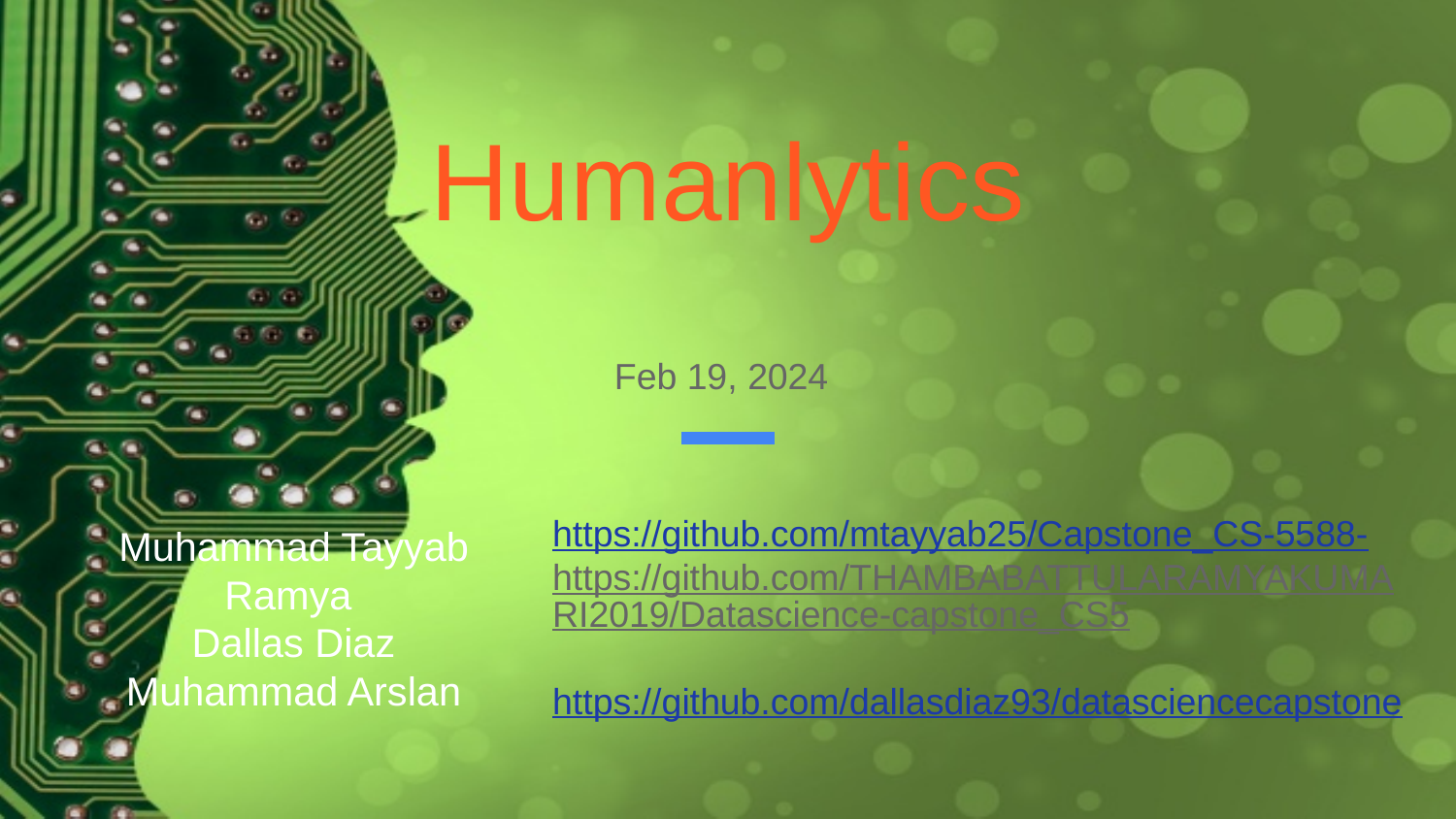

# Humanlytics
Feb 19, 2024
https://github.com/mtayyab25/Capstone_CS-5588-
https://github.com/THAMBABATTULARAMYAKUMARI2019/Datascience-capstone_CS5
https://github.com/dallasdiaz93/datasciencecapstone

Muhammad Tayyab
Ramya
Dallas Diaz
Muhammad Arslan